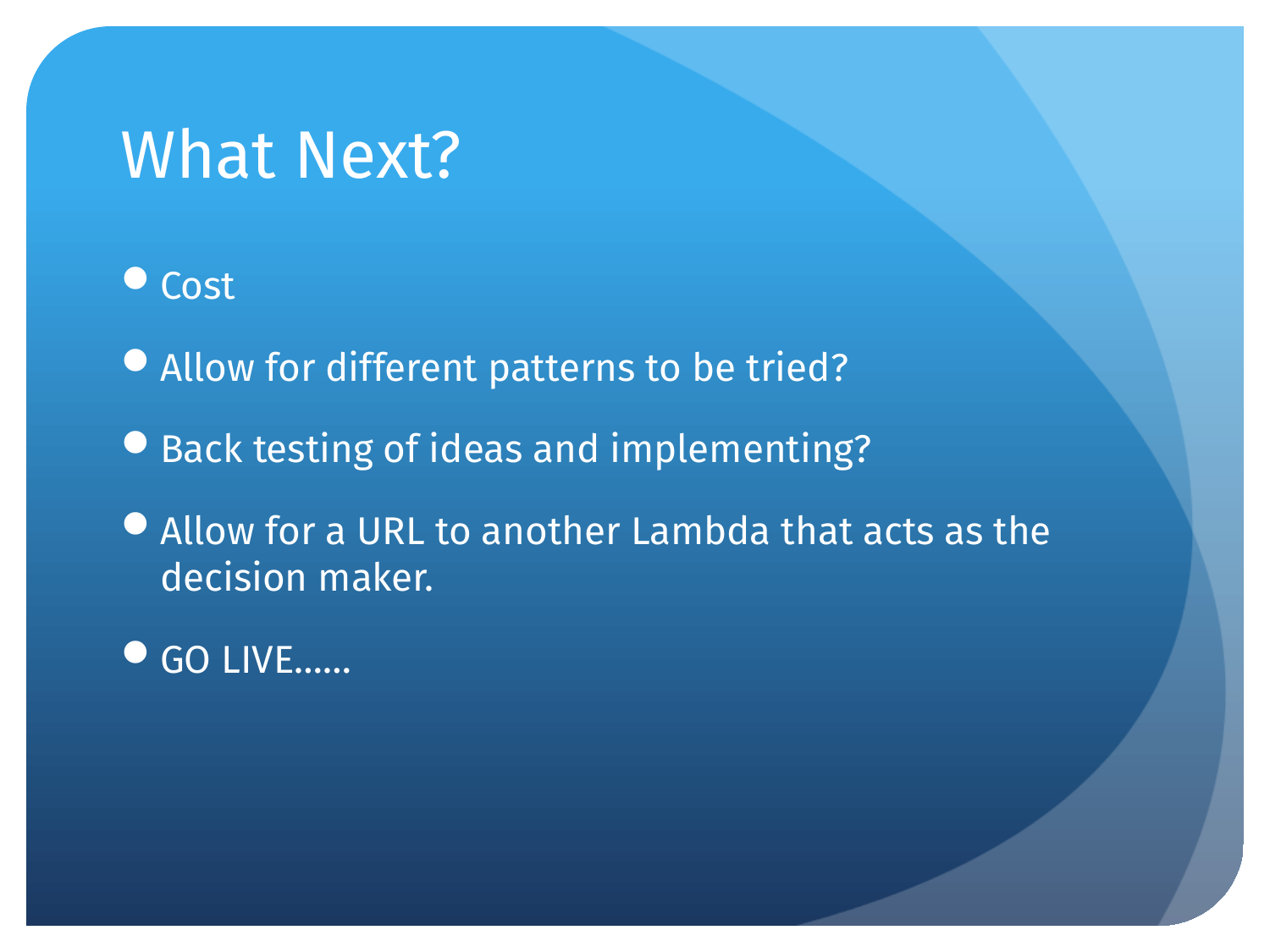

# What Next?
Cost
Allow for different patterns to be tried?
Back testing of ideas and implementing?
Allow for a URL to another Lambda that acts as the decision maker.
GO LIVE……